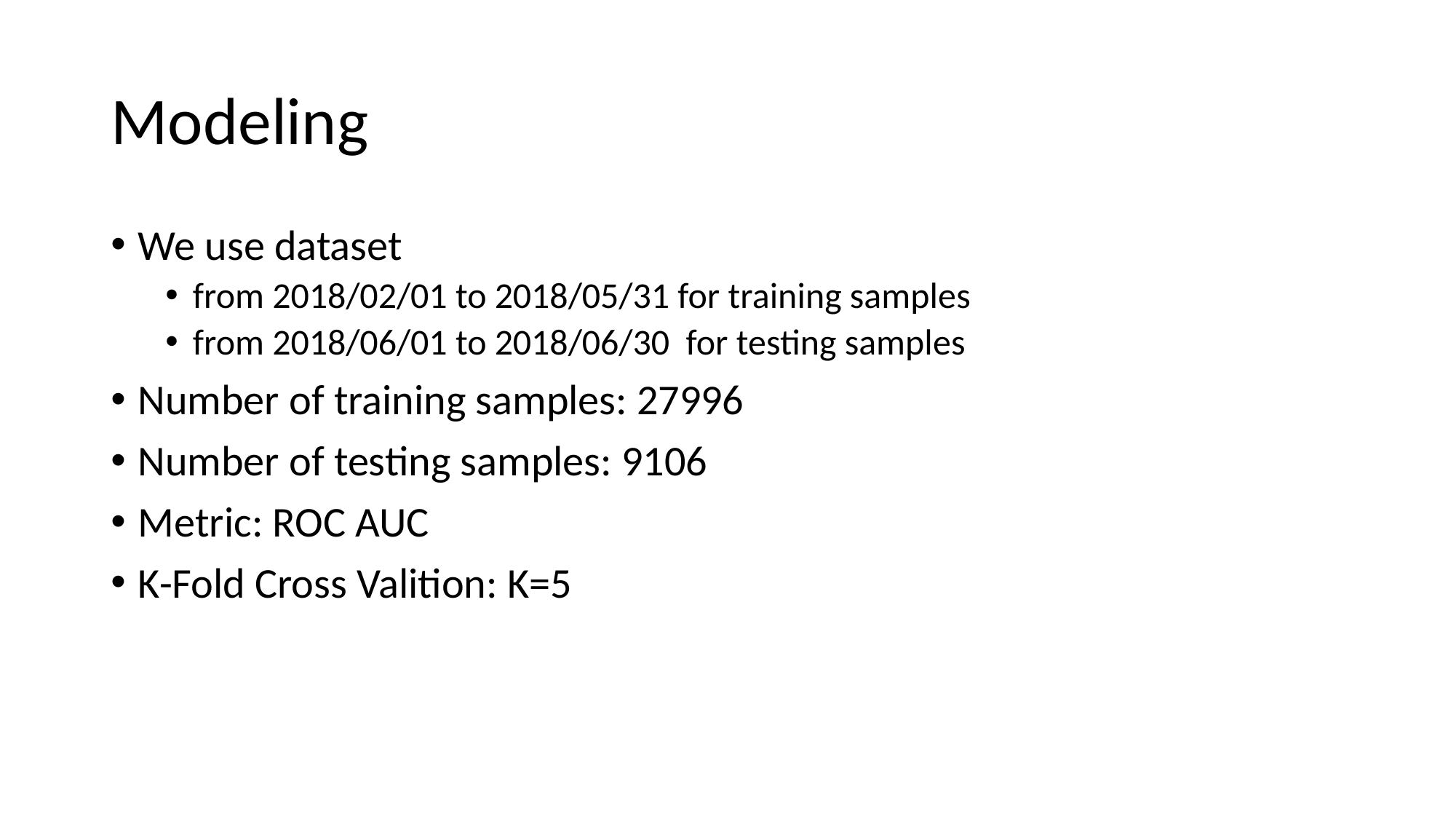

# Modeling
We use dataset
from 2018/02/01 to 2018/05/31 for training samples
from 2018/06/01 to 2018/06/30  for testing samples
Number of training samples: 27996
Number of testing samples: 9106
Metric: ROC AUC
K-Fold Cross Valition: K=5